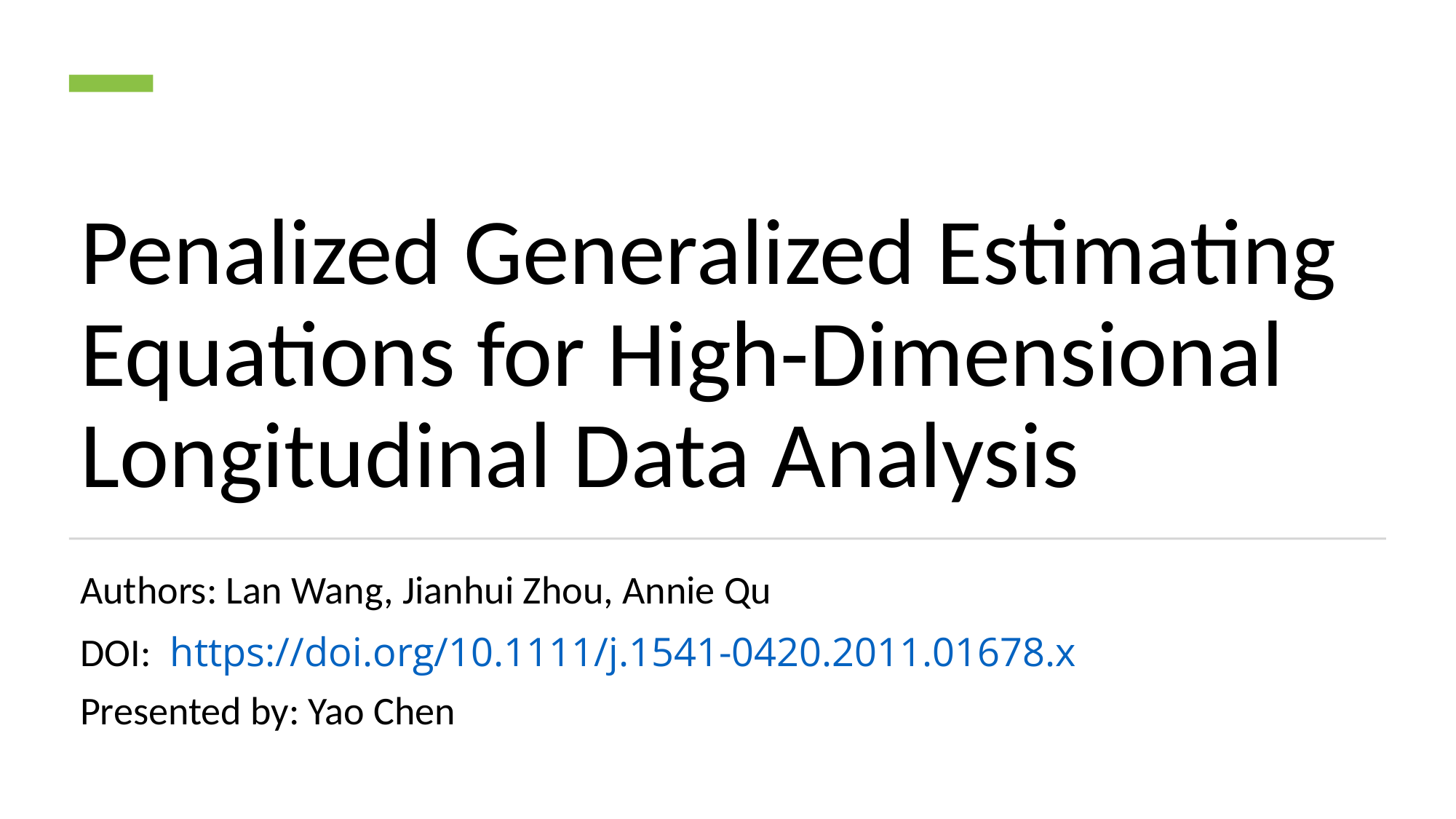

# Penalized Generalized Estimating Equations for High-Dimensional Longitudinal Data Analysis

Authors: Lan Wang, Jianhui Zhou, Annie Qu
DOI:  https://doi.org/10.1111/j.1541-0420.2011.01678.x
Presented by: Yao Chen